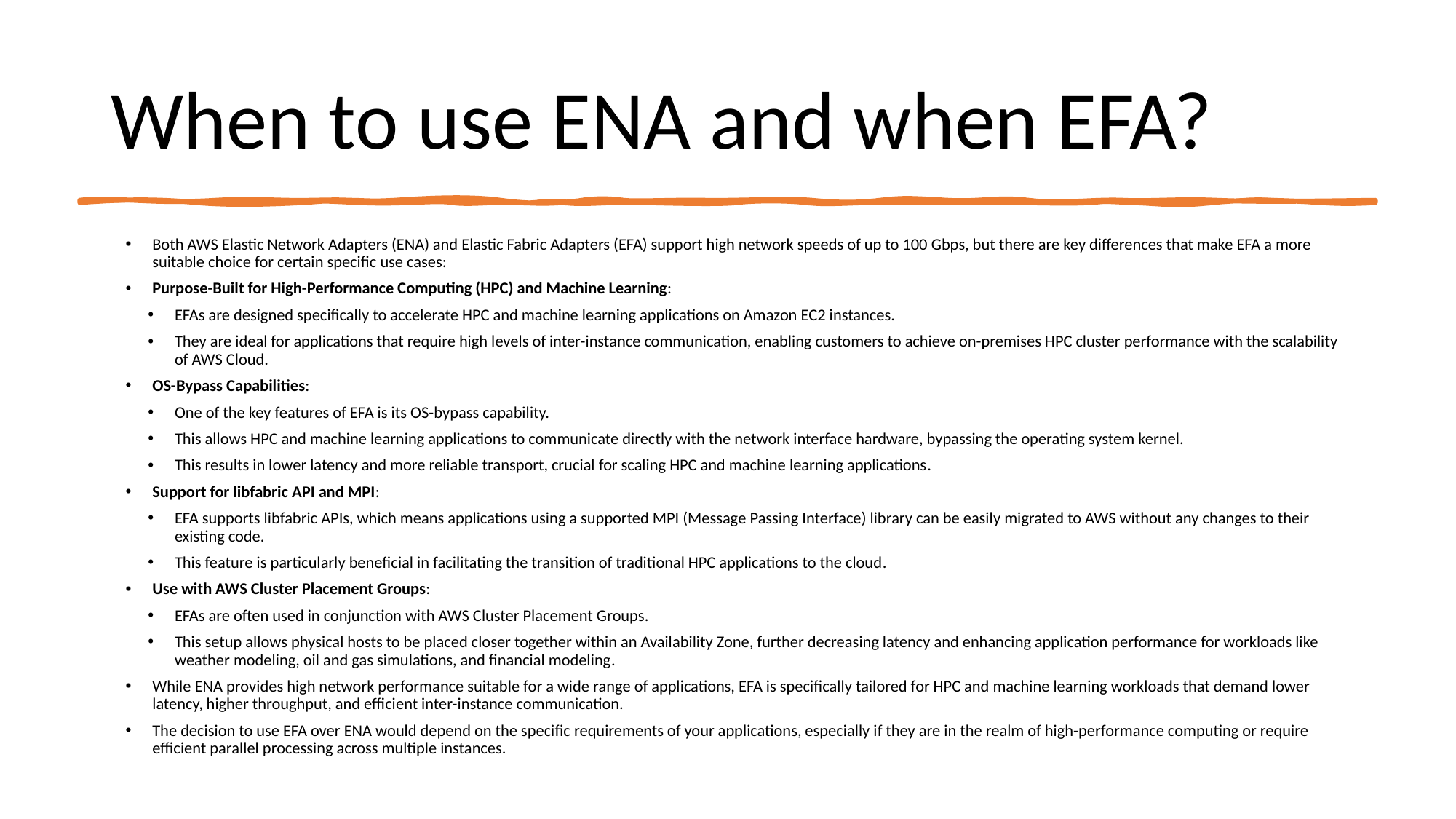

# When to use ENA and when EFA?

Both AWS Elastic Network Adapters (ENA) and Elastic Fabric Adapters (EFA) support high network speeds of up to 100 Gbps, but there are key differences that make EFA a more suitable choice for certain specific use cases:
Purpose-Built for High-Performance Computing (HPC) and Machine Learning:
EFAs are designed specifically to accelerate HPC and machine learning applications on Amazon EC2 instances.
They are ideal for applications that require high levels of inter-instance communication, enabling customers to achieve on-premises HPC cluster performance with the scalability of AWS Cloud​​.
OS-Bypass Capabilities:
One of the key features of EFA is its OS-bypass capability.
This allows HPC and machine learning applications to communicate directly with the network interface hardware, bypassing the operating system kernel.
This results in lower latency and more reliable transport, crucial for scaling HPC and machine learning applications​​​​.
Support for libfabric API and MPI:
EFA supports libfabric APIs, which means applications using a supported MPI (Message Passing Interface) library can be easily migrated to AWS without any changes to their existing code.
This feature is particularly beneficial in facilitating the transition of traditional HPC applications to the cloud​​.
Use with AWS Cluster Placement Groups:
EFAs are often used in conjunction with AWS Cluster Placement Groups.
This setup allows physical hosts to be placed closer together within an Availability Zone, further decreasing latency and enhancing application performance for workloads like weather modeling, oil and gas simulations, and financial modeling​​.
While ENA provides high network performance suitable for a wide range of applications, EFA is specifically tailored for HPC and machine learning workloads that demand lower latency, higher throughput, and efficient inter-instance communication.
The decision to use EFA over ENA would depend on the specific requirements of your applications, especially if they are in the realm of high-performance computing or require efficient parallel processing across multiple instances.